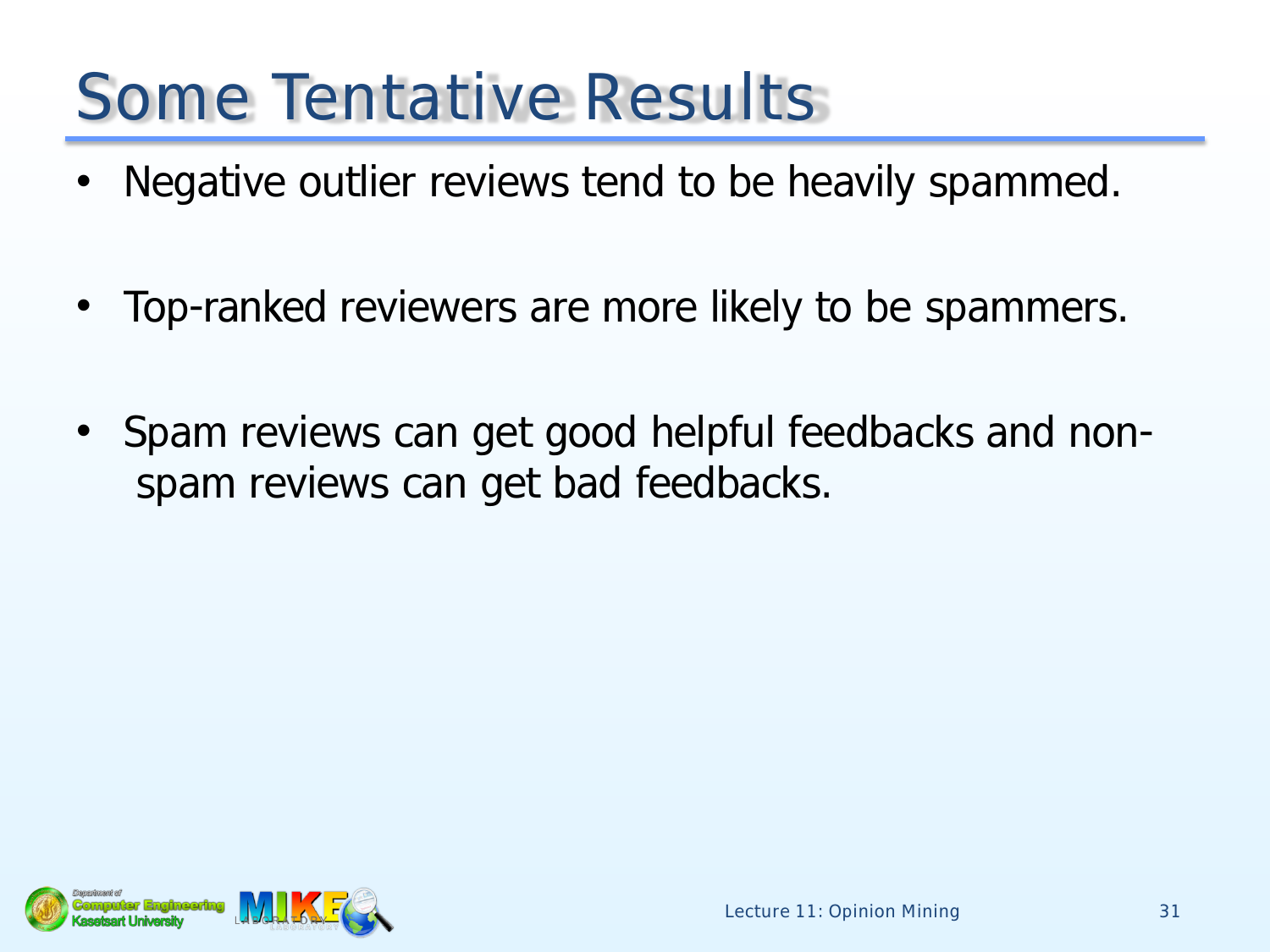

# Some Tentative Results
Negative outlier reviews tend to be heavily spammed.

Top-ranked reviewers are more likely to be spammers.

Spam reviews can get good helpful feedbacks and non-  spam reviews can get bad feedbacks.
Lecture 11: Opinion Mining
31